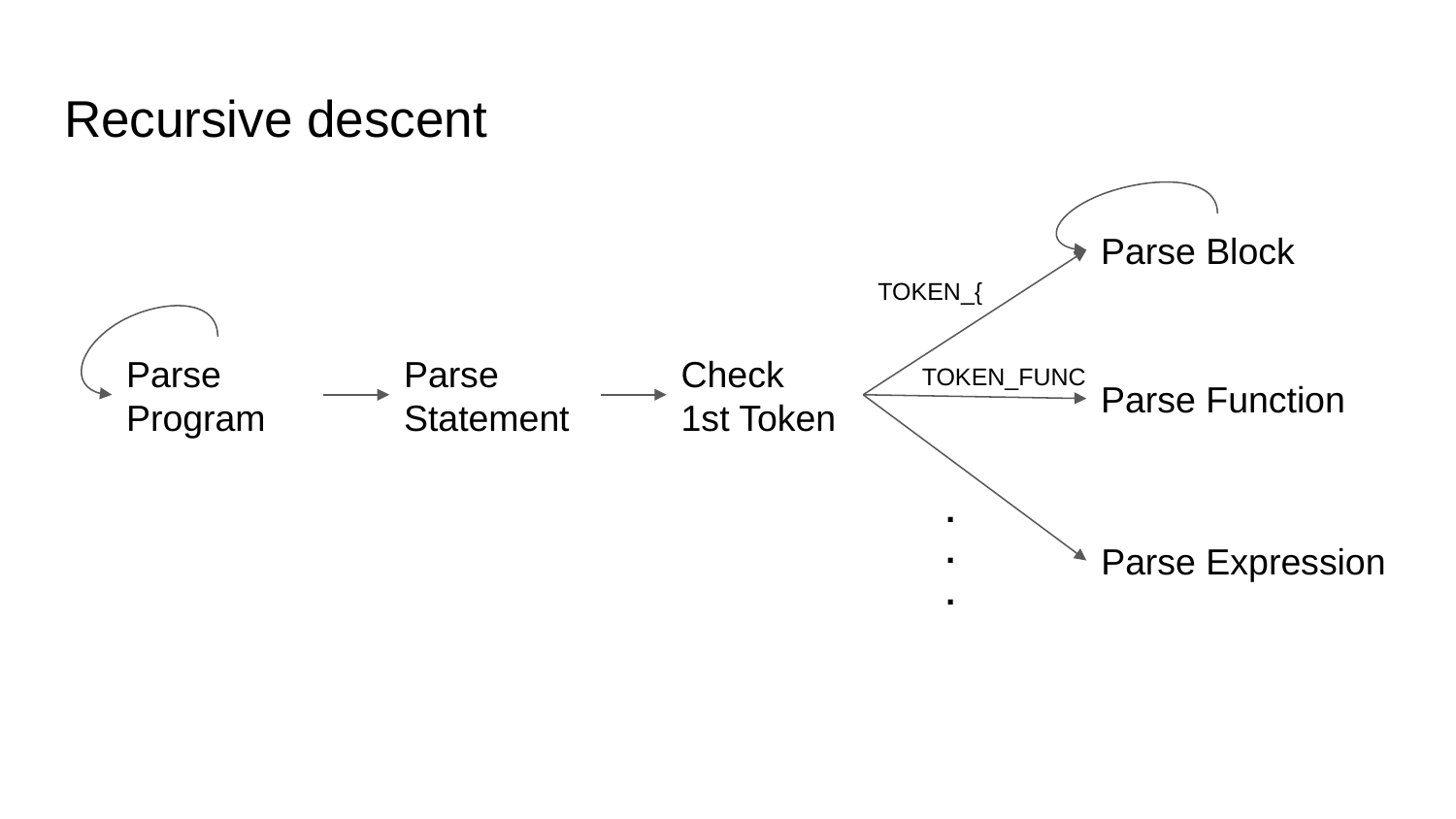

# Recursive descent
Parse Block
TOKEN_{
Parse
Program
Parse
Statement
Check
1st Token
TOKEN_FUNC
Parse Function
.
.
.
Parse Expression